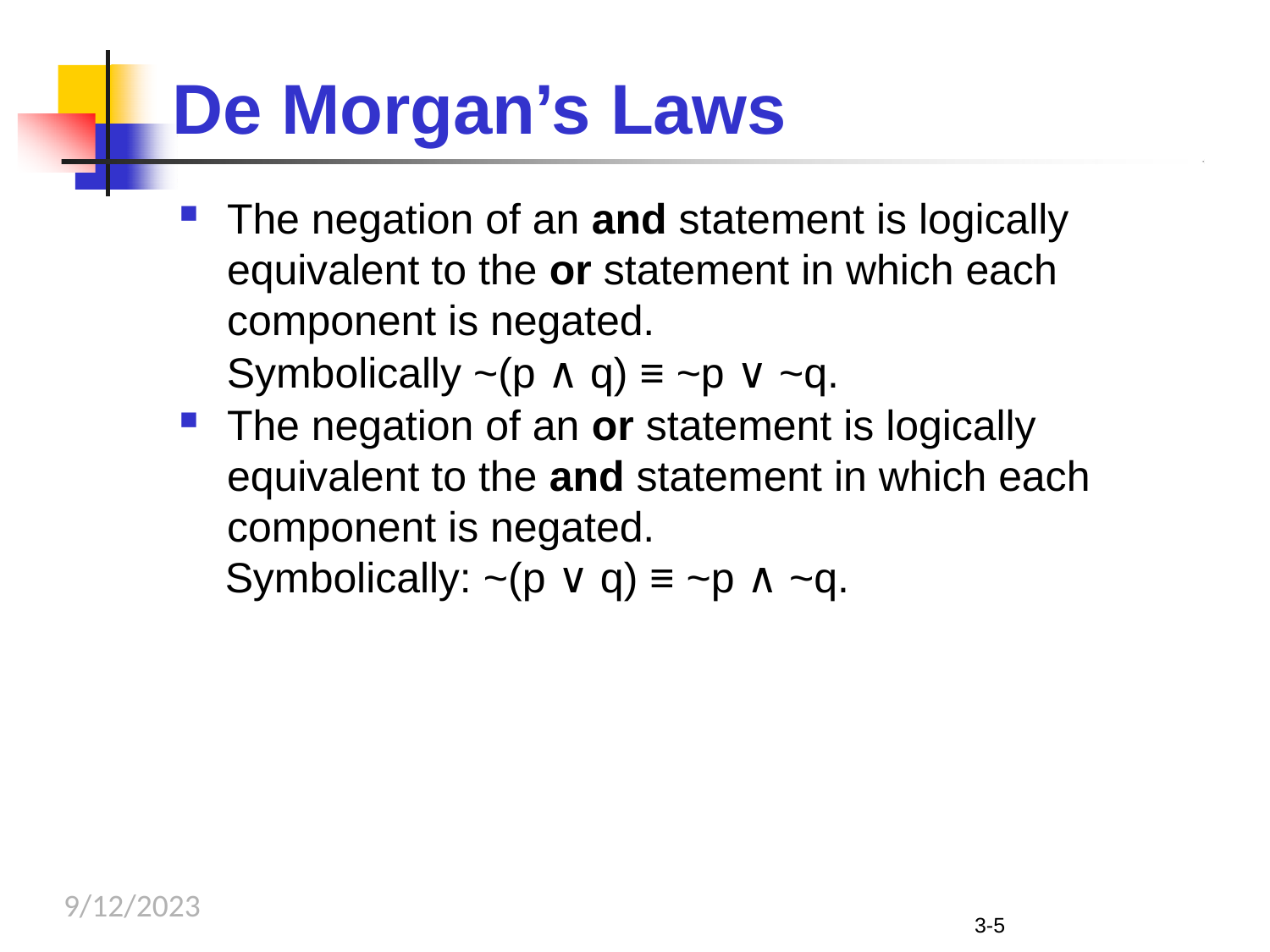

# De Morgan’s Laws

The negation of an and statement is logically equivalent to the or statement in which each component is negated.
    Symbolically ~(p ∧ q) ≡ ~p ∨ ~q.
The negation of an or statement is logically equivalent to the and statement in which each component is negated.
    Symbolically: ~(p ∨ q) ≡ ~p ∧ ~q.

9/12/2023
3-5